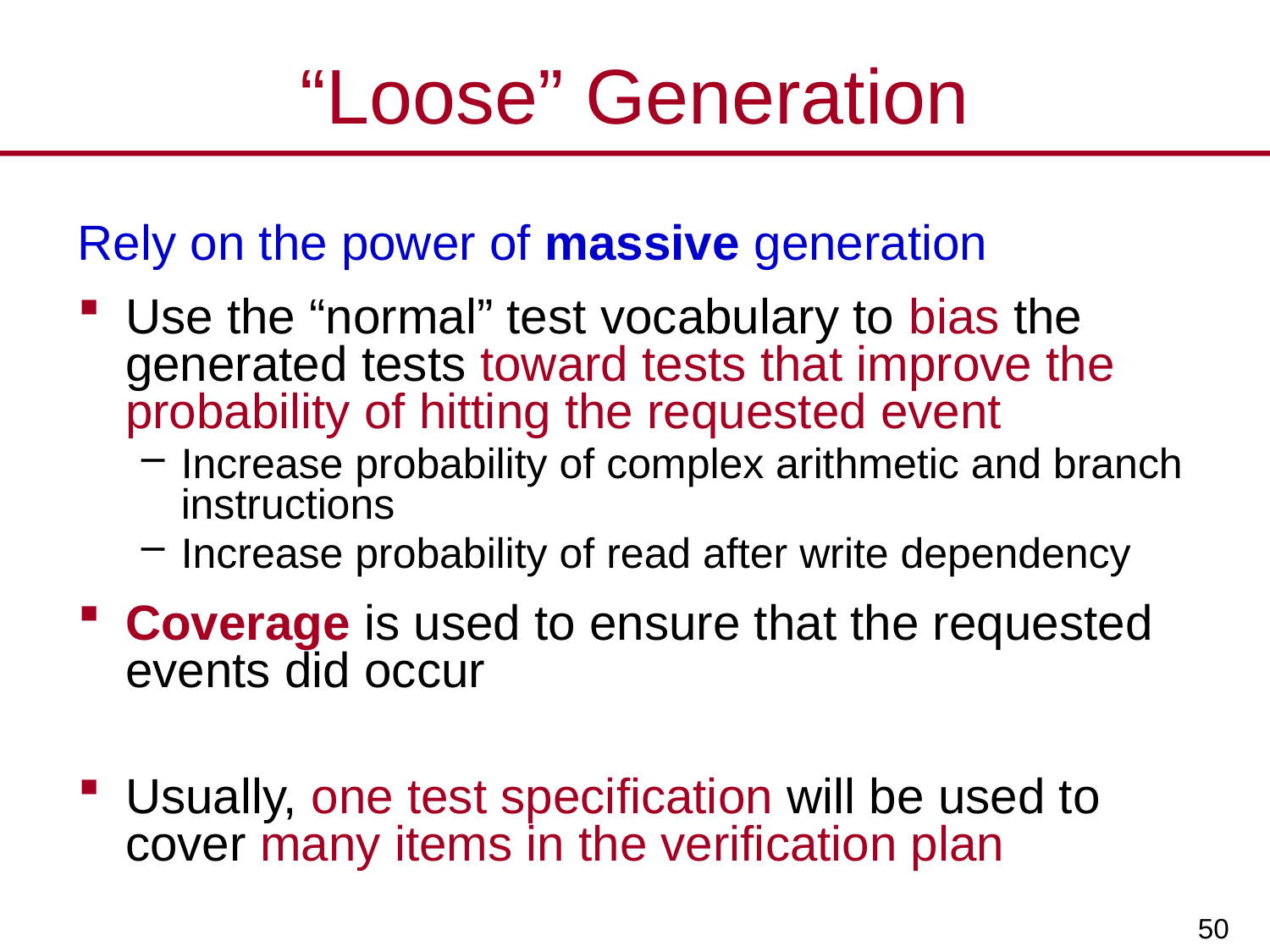

# “Loose” Generation
Rely on the power of massive generation

Use the “normal” test vocabulary to bias the generated tests toward tests that improve the probability of hitting the requested event
Increase probability of complex arithmetic and branch instructions
Increase probability of read after write dependency

Coverage is used to ensure that the requested events did occur

Usually, one test specification will be used to cover many items in the verification plan